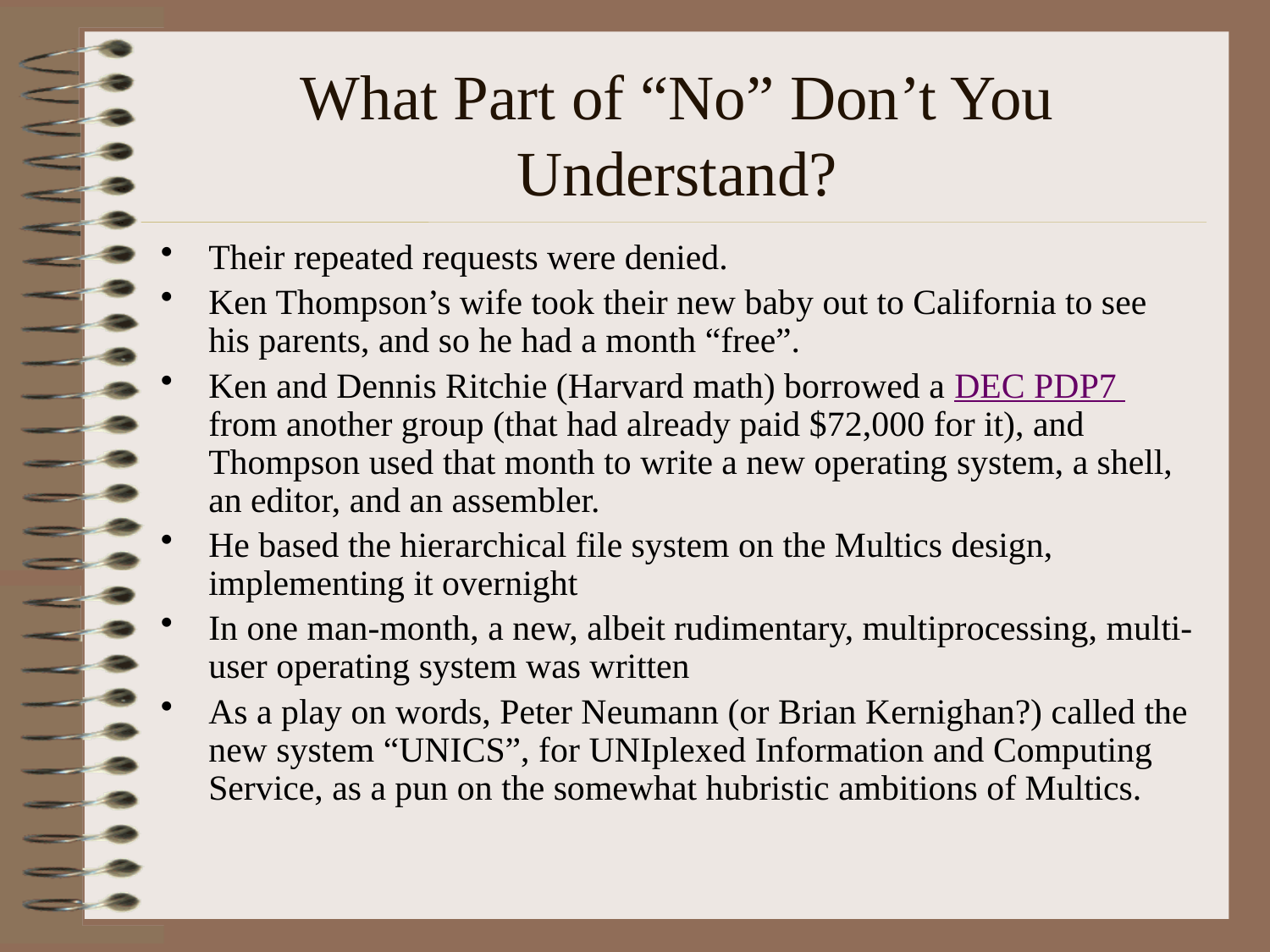

# What Part of “No” Don’t You Understand?
Their repeated requests were denied.
Ken Thompson’s wife took their new baby out to California to see his parents, and so he had a month “free”.
Ken and Dennis Ritchie (Harvard math) borrowed a DEC PDP7 from another group (that had already paid $72,000 for it), and Thompson used that month to write a new operating system, a shell, an editor, and an assembler.
He based the hierarchical file system on the Multics design, implementing it overnight
In one man-month, a new, albeit rudimentary, multiprocessing, multi-user operating system was written
As a play on words, Peter Neumann (or Brian Kernighan?) called the new system “UNICS”, for UNIplexed Information and Computing Service, as a pun on the somewhat hubristic ambitions of Multics.